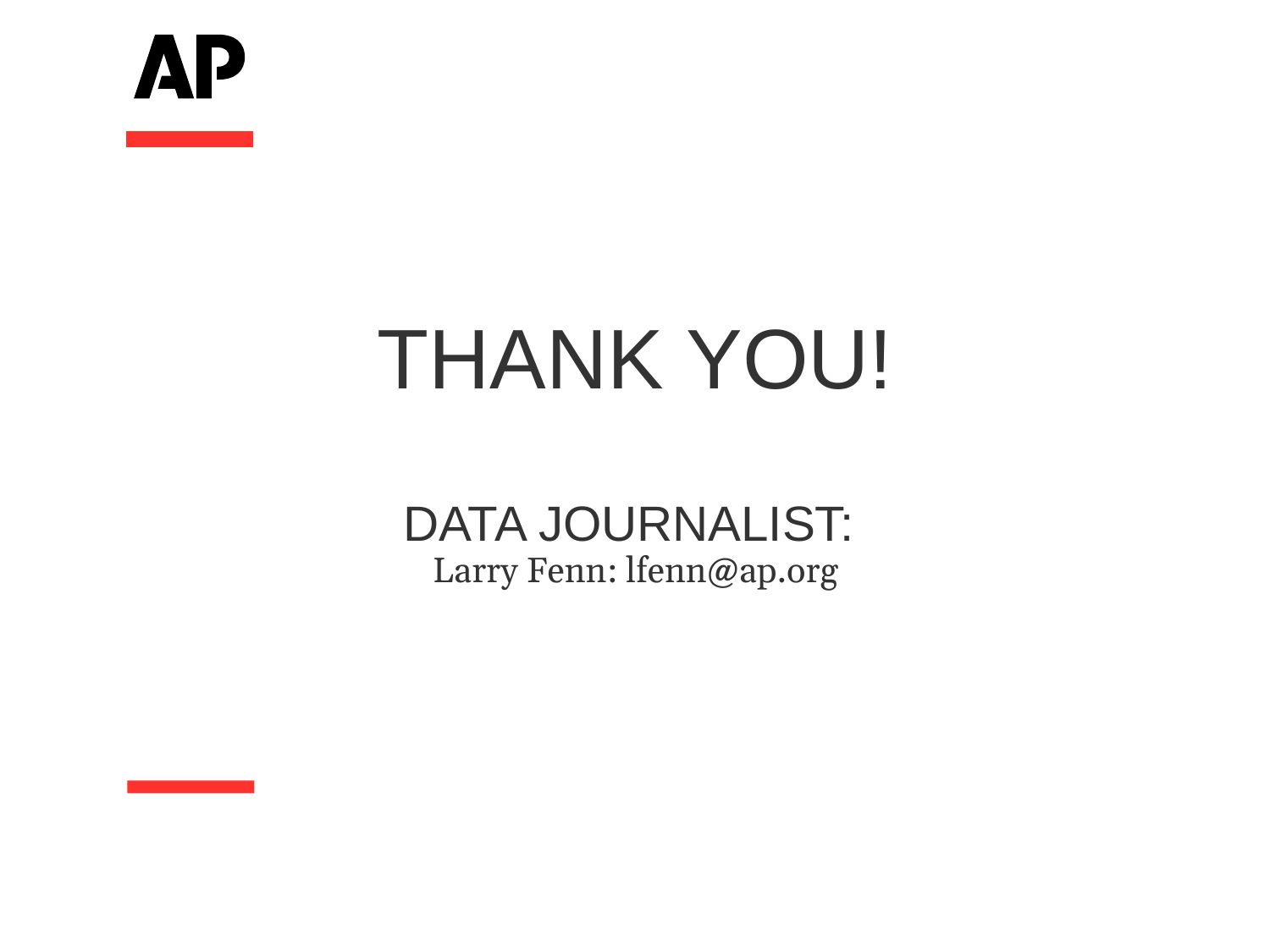

# Thank You! Data Journalist: Larry Fenn: lfenn@ap.org